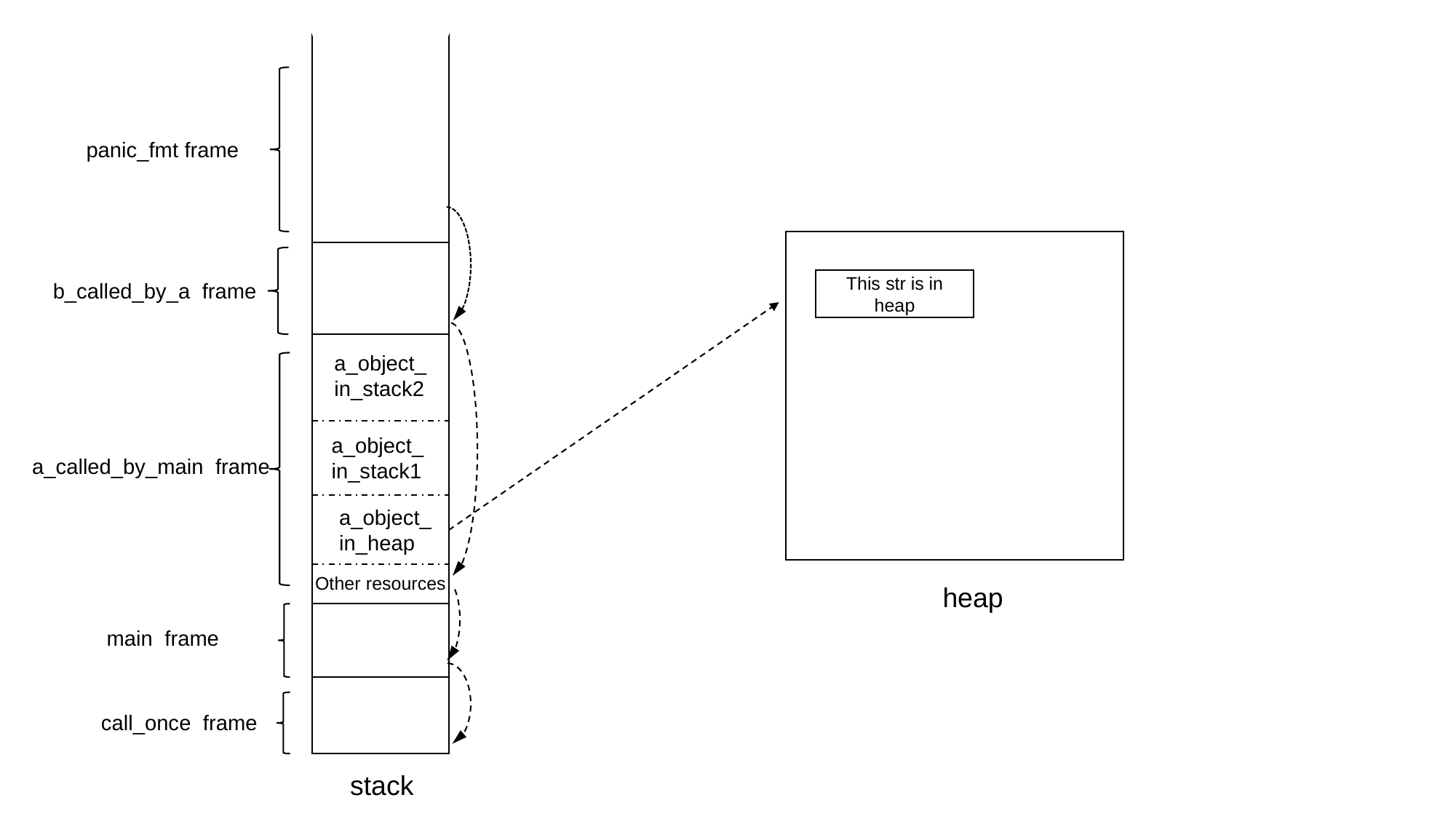

panic_fmt frame

This str is in heap
b_called_by_a  frame

a_object_
in_stack2

a_object_
in_stack1
a_called_by_main  frame
a_object_
in_heap
Other resources
heap

main  frame

call_once  frame
stack